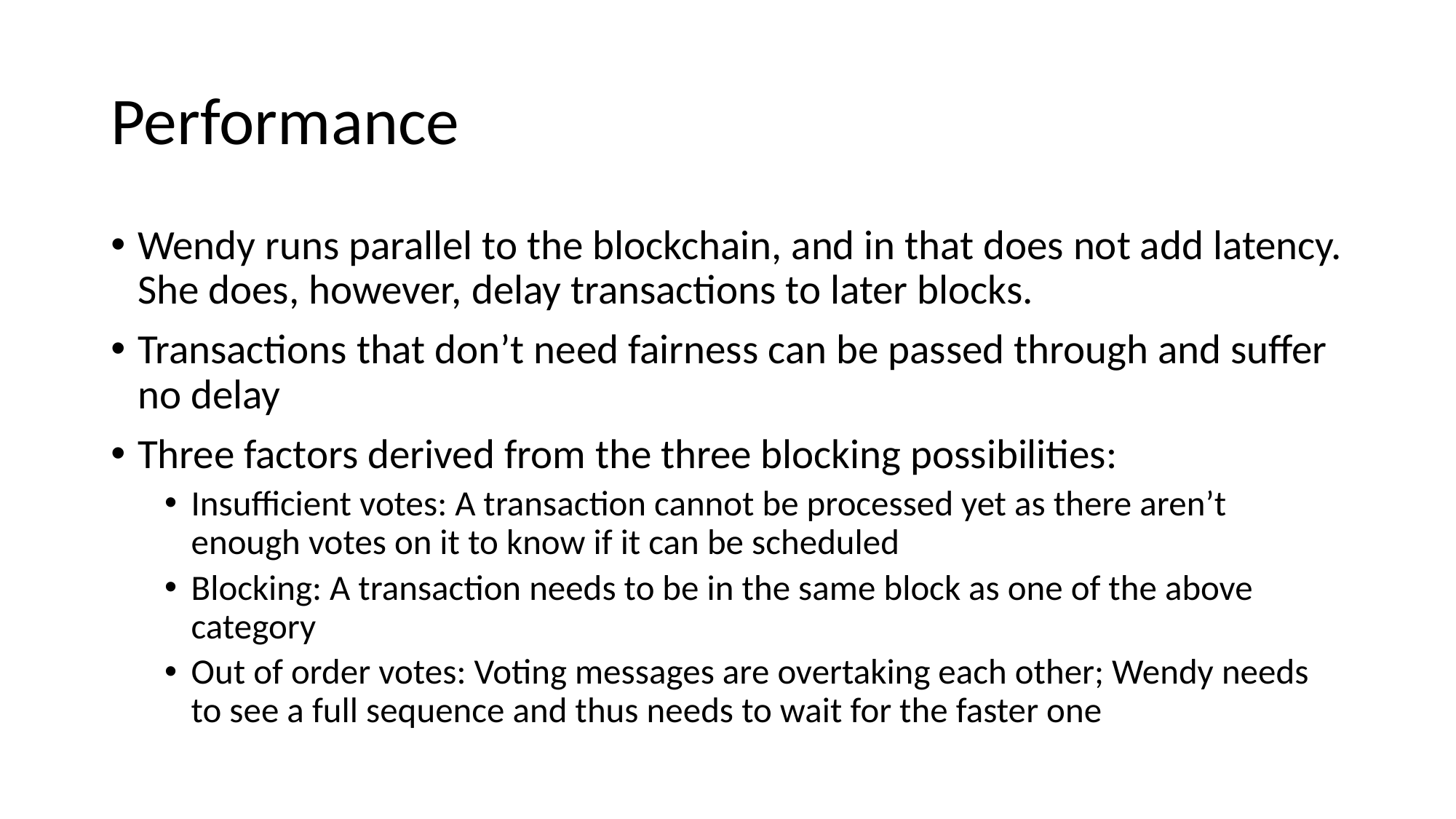

# Performance
Wendy runs parallel to the blockchain, and in that does not add latency. She does, however, delay transactions to later blocks.
Transactions that don’t need fairness can be passed through and suffer no delay
Three factors derived from the three blocking possibilities:
Insufficient votes: A transaction cannot be processed yet as there aren’t enough votes on it to know if it can be scheduled
Blocking: A transaction needs to be in the same block as one of the above category
Out of order votes: Voting messages are overtaking each other; Wendy needs to see a full sequence and thus needs to wait for the faster one